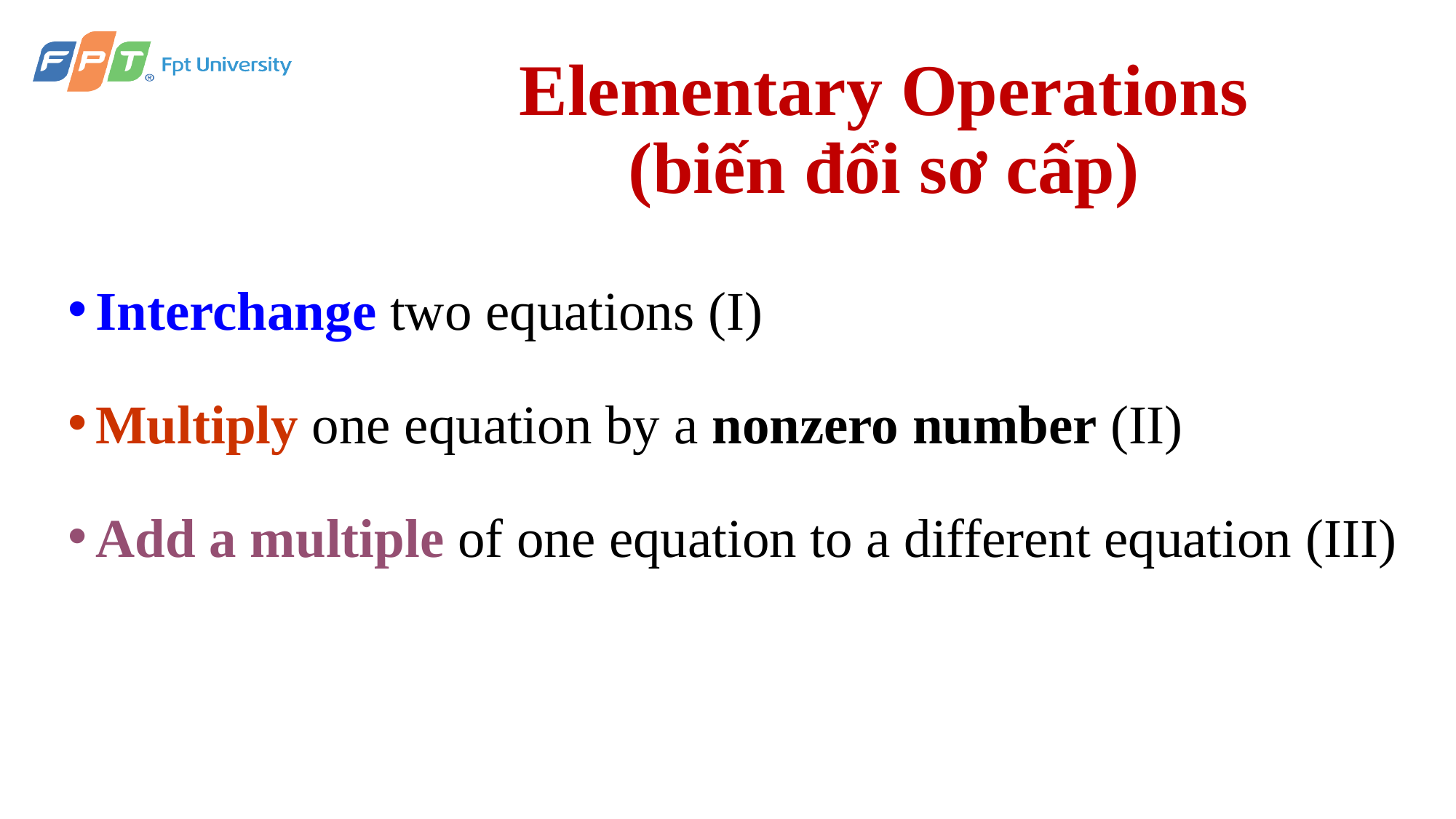

# Elementary Operations (biến đổi sơ cấp)
Interchange two equations (I)
Multiply one equation by a nonzero number (II)
Add a multiple of one equation to a different equation (III)